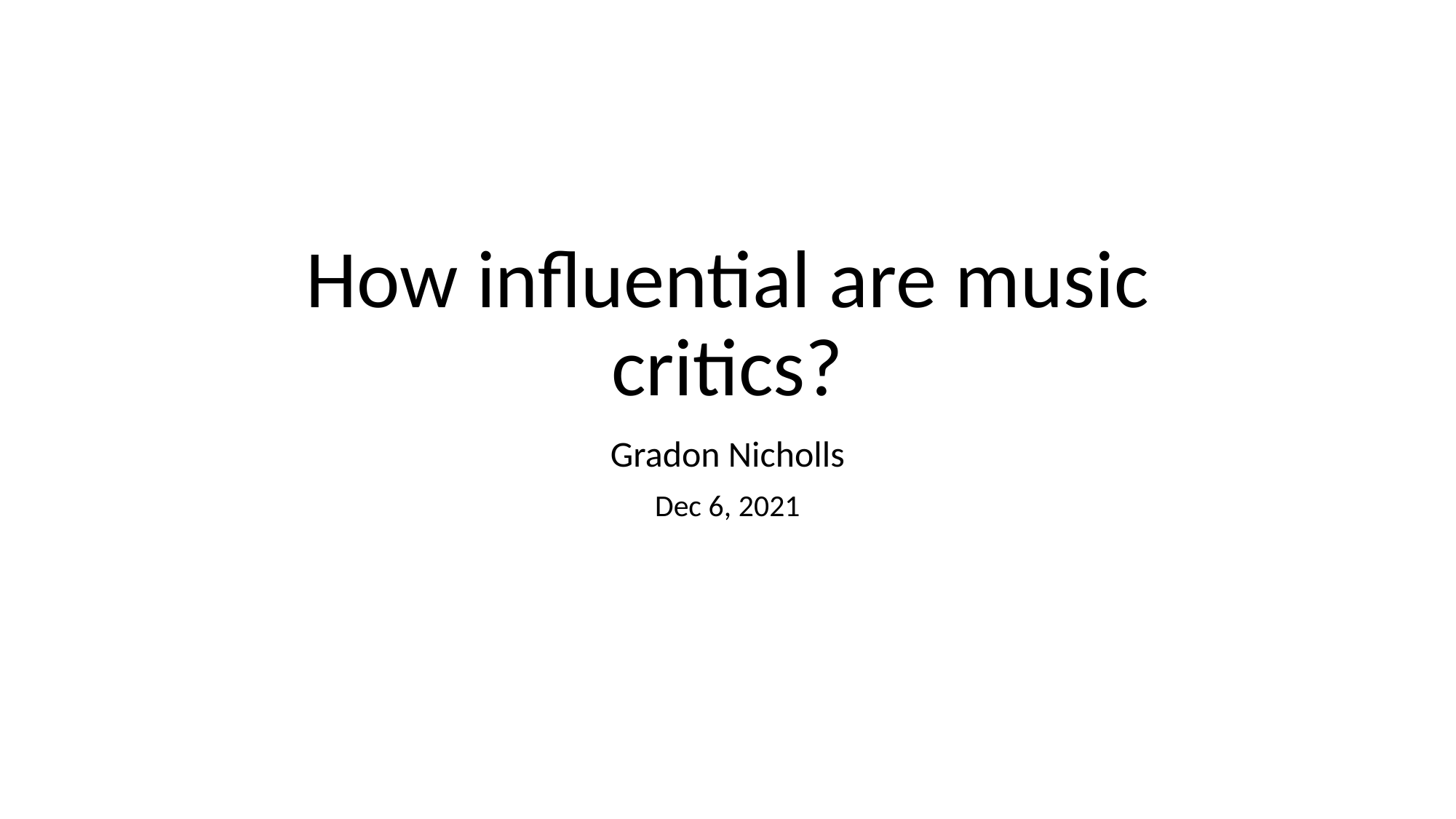

# How influential are music critics?
Gradon Nicholls
Dec 6, 2021